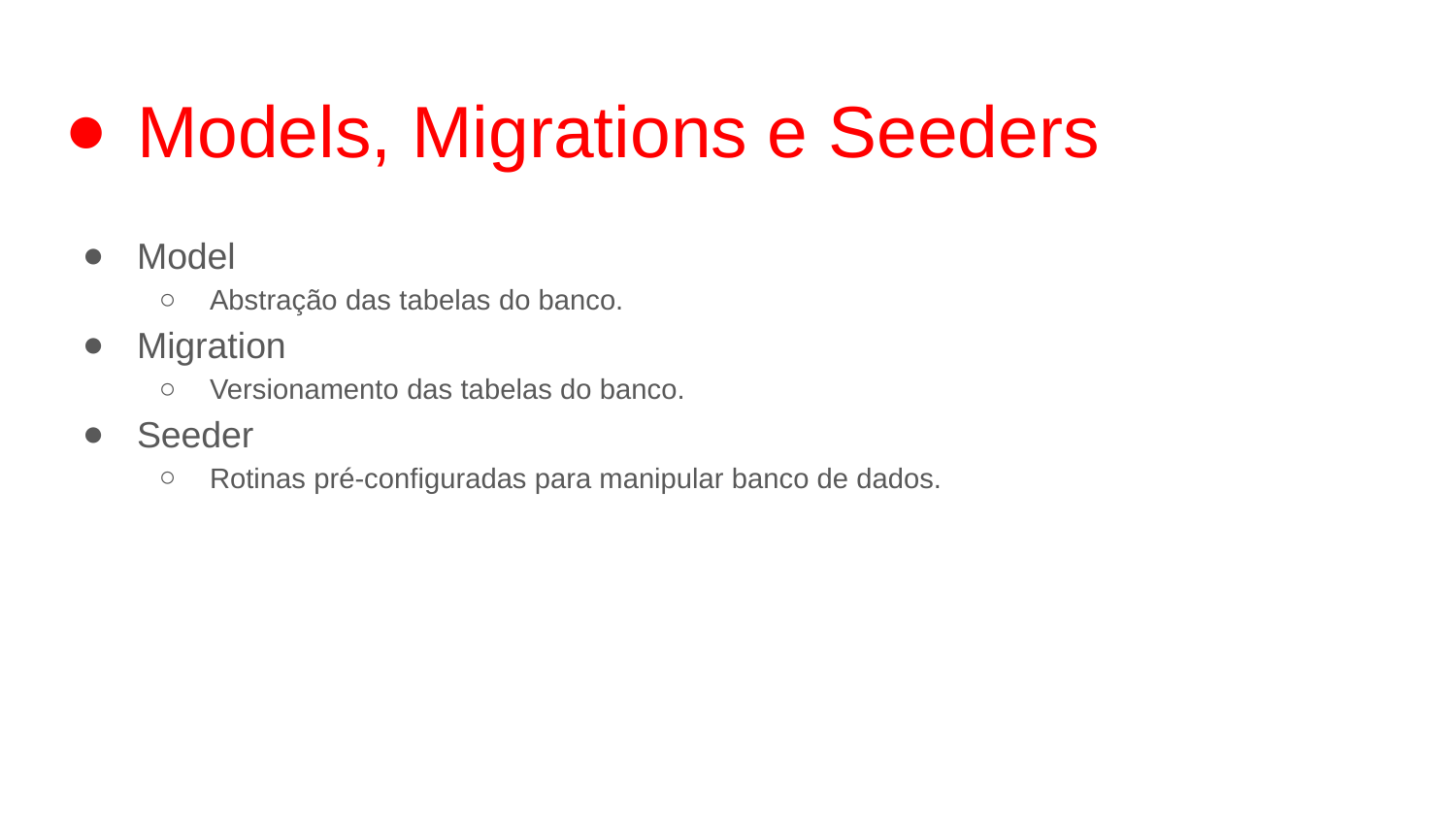

# Models, Migrations e Seeders

Model
Abstração das tabelas do banco.
Migration
Versionamento das tabelas do banco.
Seeder
Rotinas pré-configuradas para manipular banco de dados.